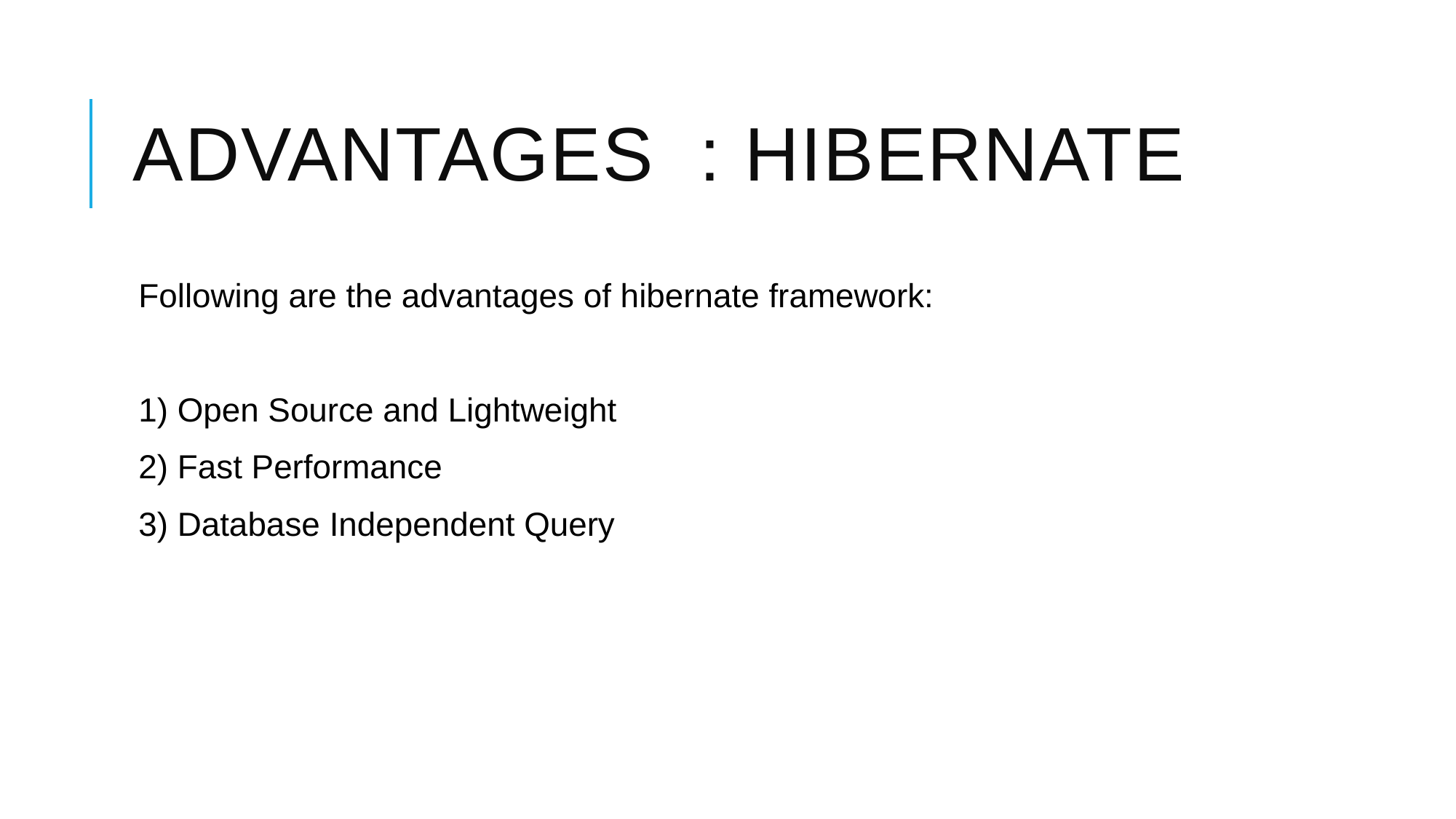

# Advantages  : hibernate
Following are the advantages of hibernate framework:

1) Open Source and Lightweight
2) Fast Performance
3) Database Independent Query